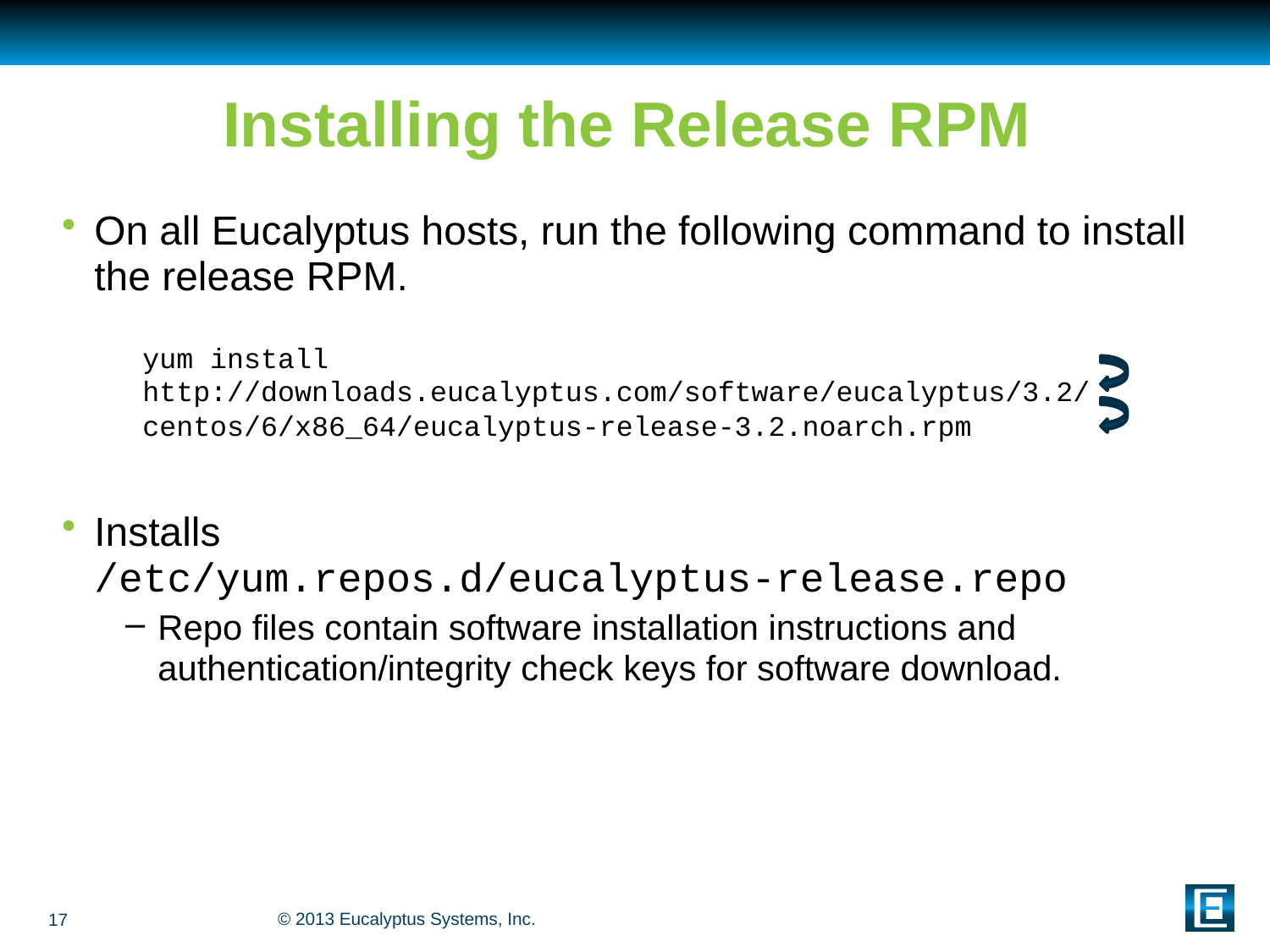

# Installing the Release RPM
On all Eucalyptus hosts, run the following command to install the release RPM.

Installs                                               /etc/yum.repos.d/eucalyptus-release.repo
Repo files contain software installation instructions and authentication/integrity check keys for software download.
yum install http://downloads.eucalyptus.com/software/eucalyptus/3.2/   centos/6/x86_64/eucalyptus-release-3.2.noarch.rpm

17